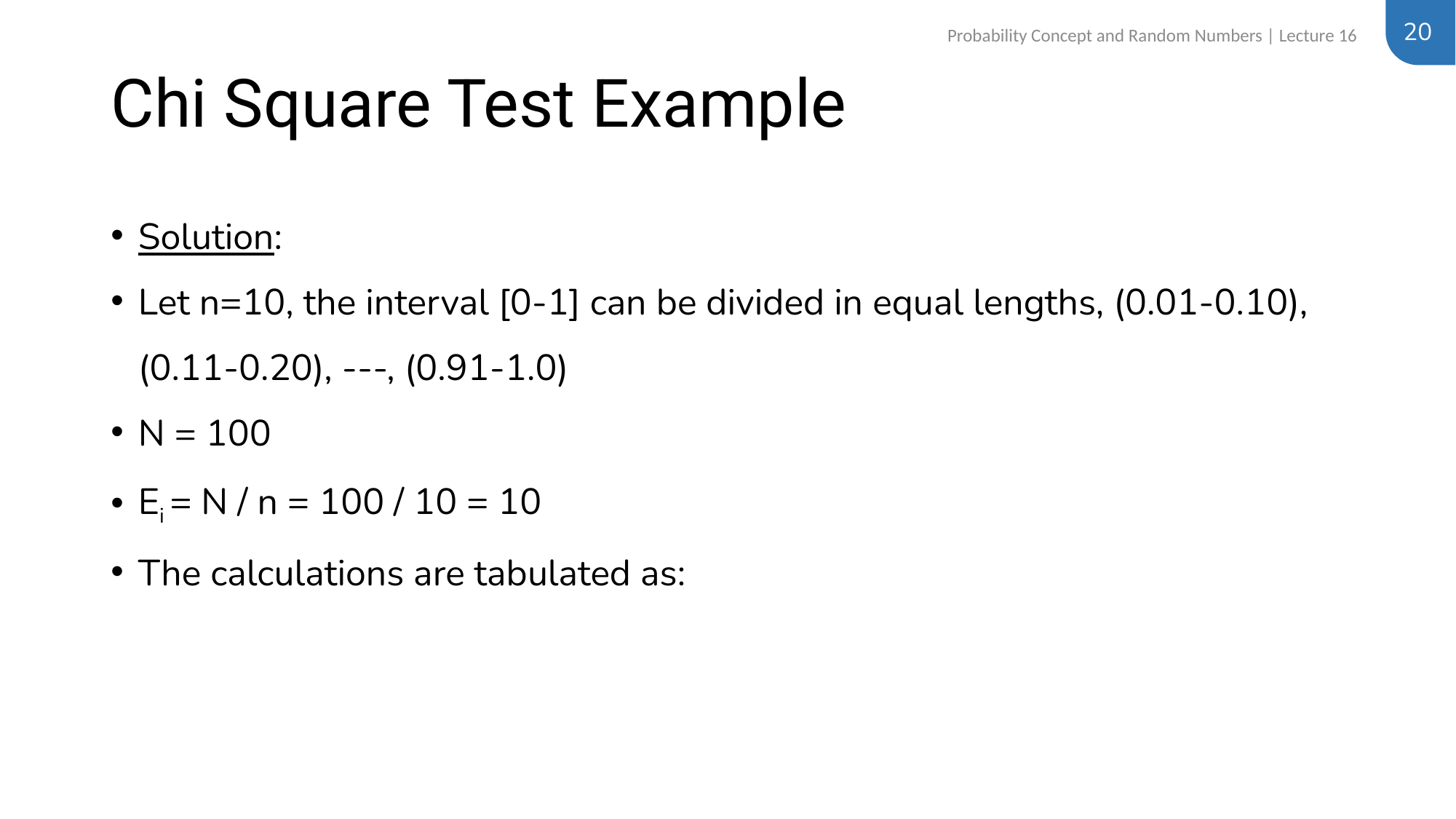

20
Probability Concept and Random Numbers | Lecture 16
# Chi Square Test Example
Solution:
Let n=10, the interval [0-1] can be divided in equal lengths, (0.01-0.10), (0.11-0.20), ---, (0.91-1.0)
N = 100
Ei = N / n = 100 / 10 = 10
The calculations are tabulated as: